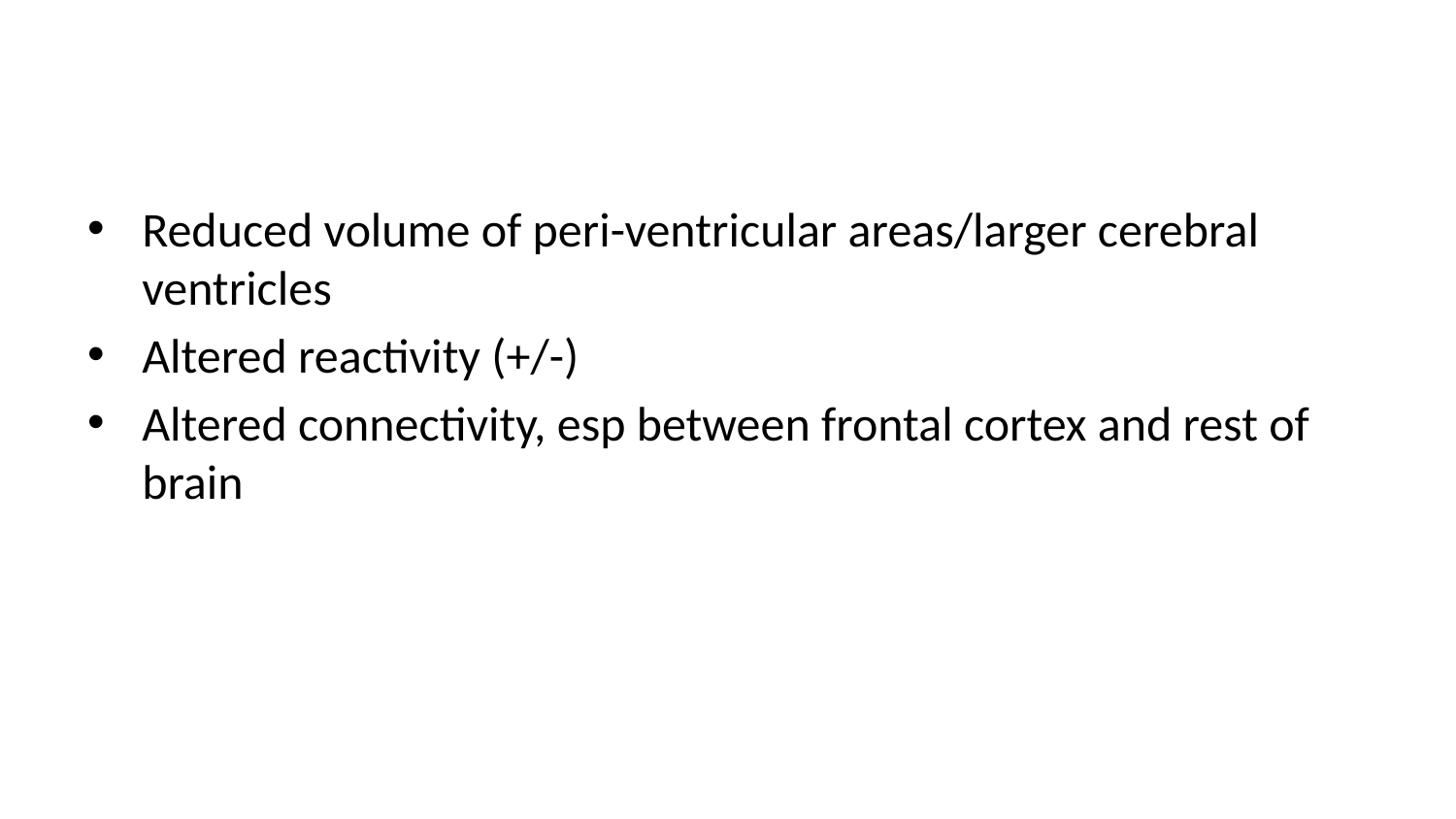

Reduced volume of peri-ventricular areas/larger cerebral ventricles
Altered reactivity (+/-)
Altered connectivity, esp between frontal cortex and rest of brain